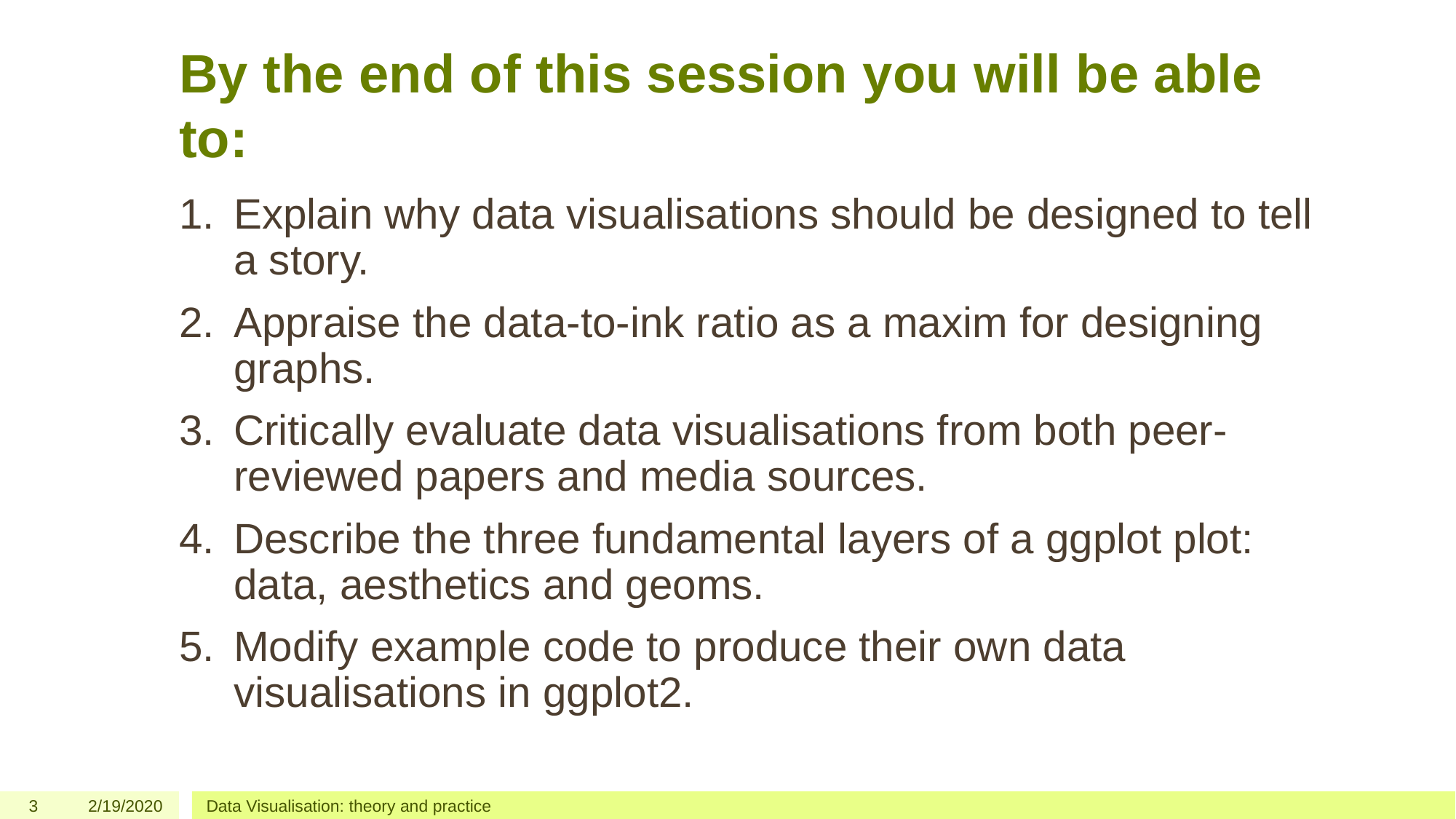

# By the end of this session you will be able to:
Explain why data visualisations should be designed to tell a story.
Appraise the data-to-ink ratio as a maxim for designing graphs.
Critically evaluate data visualisations from both peer-reviewed papers and media sources.
Describe the three fundamental layers of a ggplot plot: data, aesthetics and geoms.
Modify example code to produce their own data visualisations in ggplot2.
3
2/19/2020
Data Visualisation: theory and practice